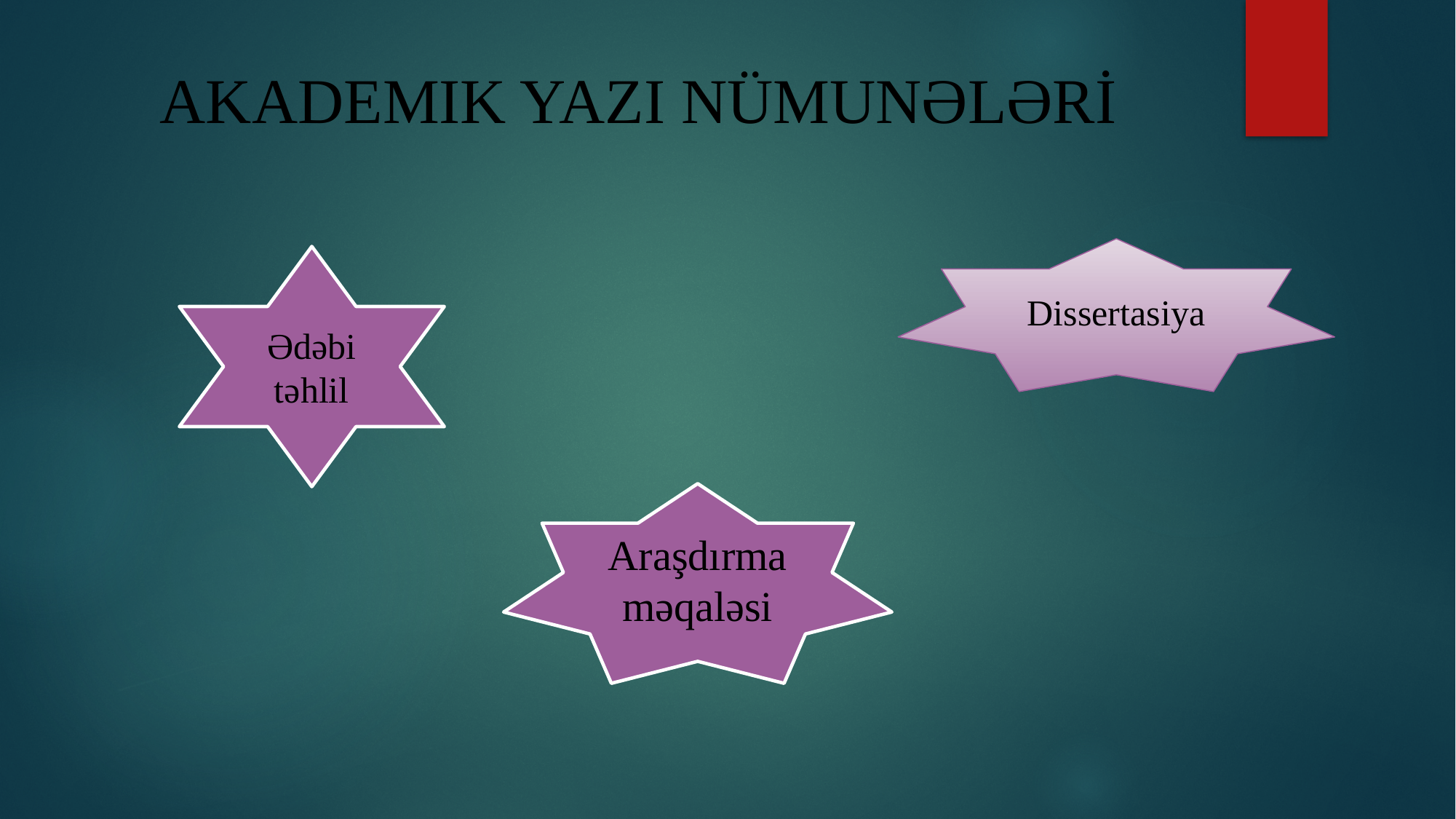

# AKADEMIK YAZI NÜMUNƏLƏRİ
Dissertasiya
Ədəbi təhlil
Araşdırma məqaləsi